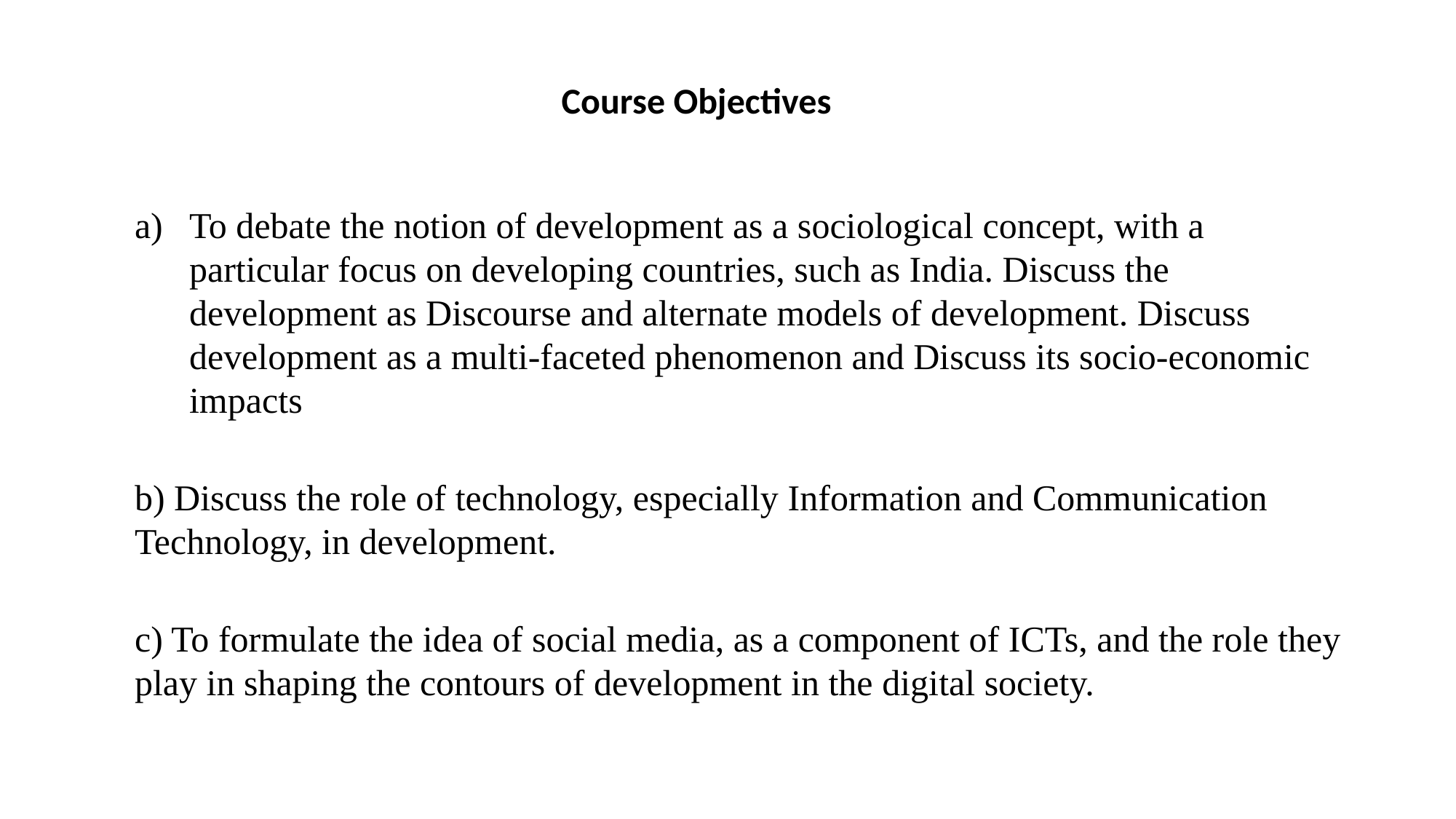

Course Objectives

To debate the notion of development as a sociological concept, with a particular focus on developing countries, such as India. Discuss the development as Discourse and alternate models of development. Discuss development as a multi-faceted phenomenon and Discuss its socio-economic impacts

b) Discuss the role of technology, especially Information and Communication Technology, in development.

c) To formulate the idea of social media, as a component of ICTs, and the role they play in shaping the contours of development in the digital society.